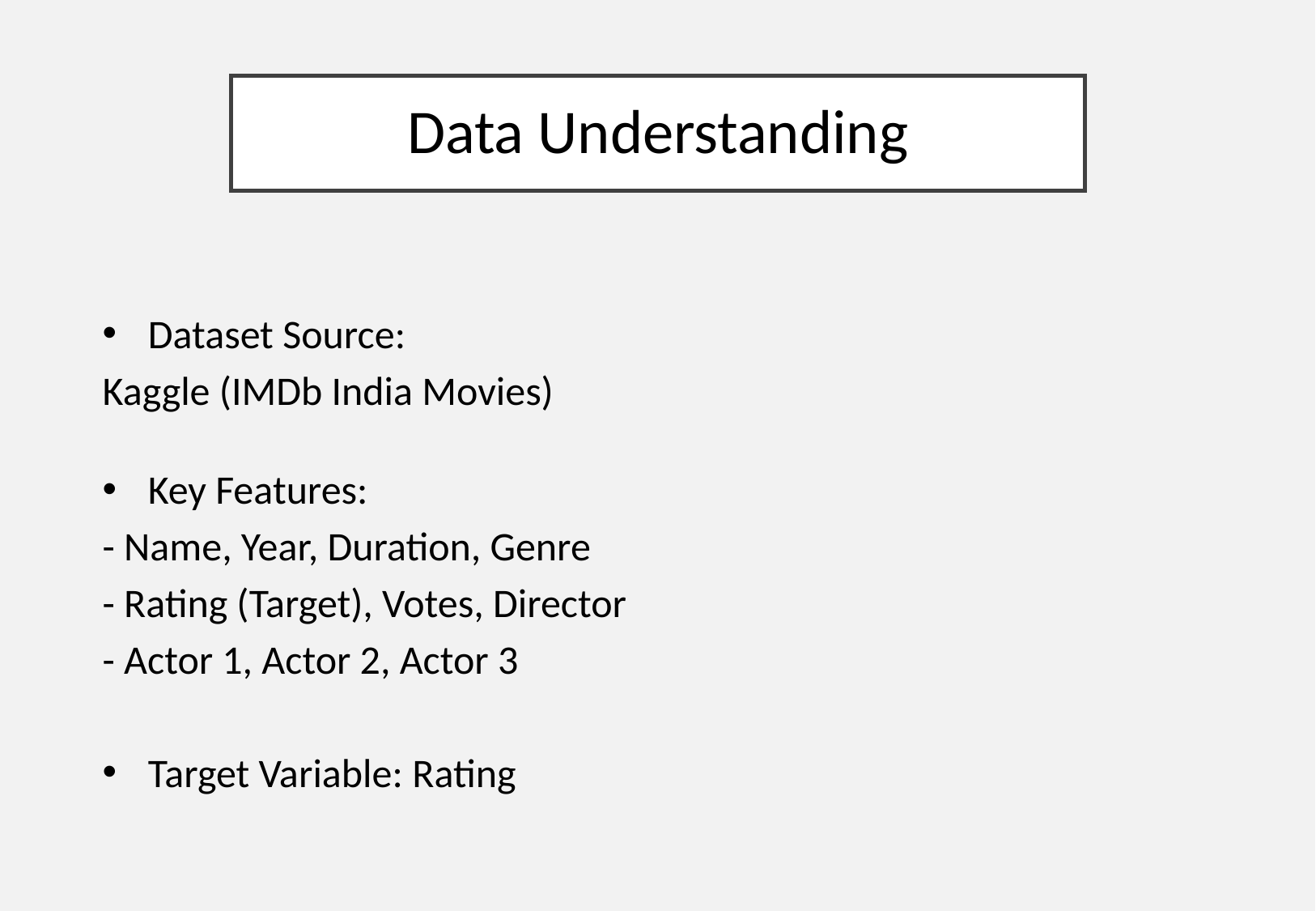

# Data Understanding
Dataset Source:
Kaggle (IMDb India Movies)

Key Features:
- Name, Year, Duration, Genre
- Rating (Target), Votes, Director
- Actor 1, Actor 2, Actor 3

Target Variable: Rating